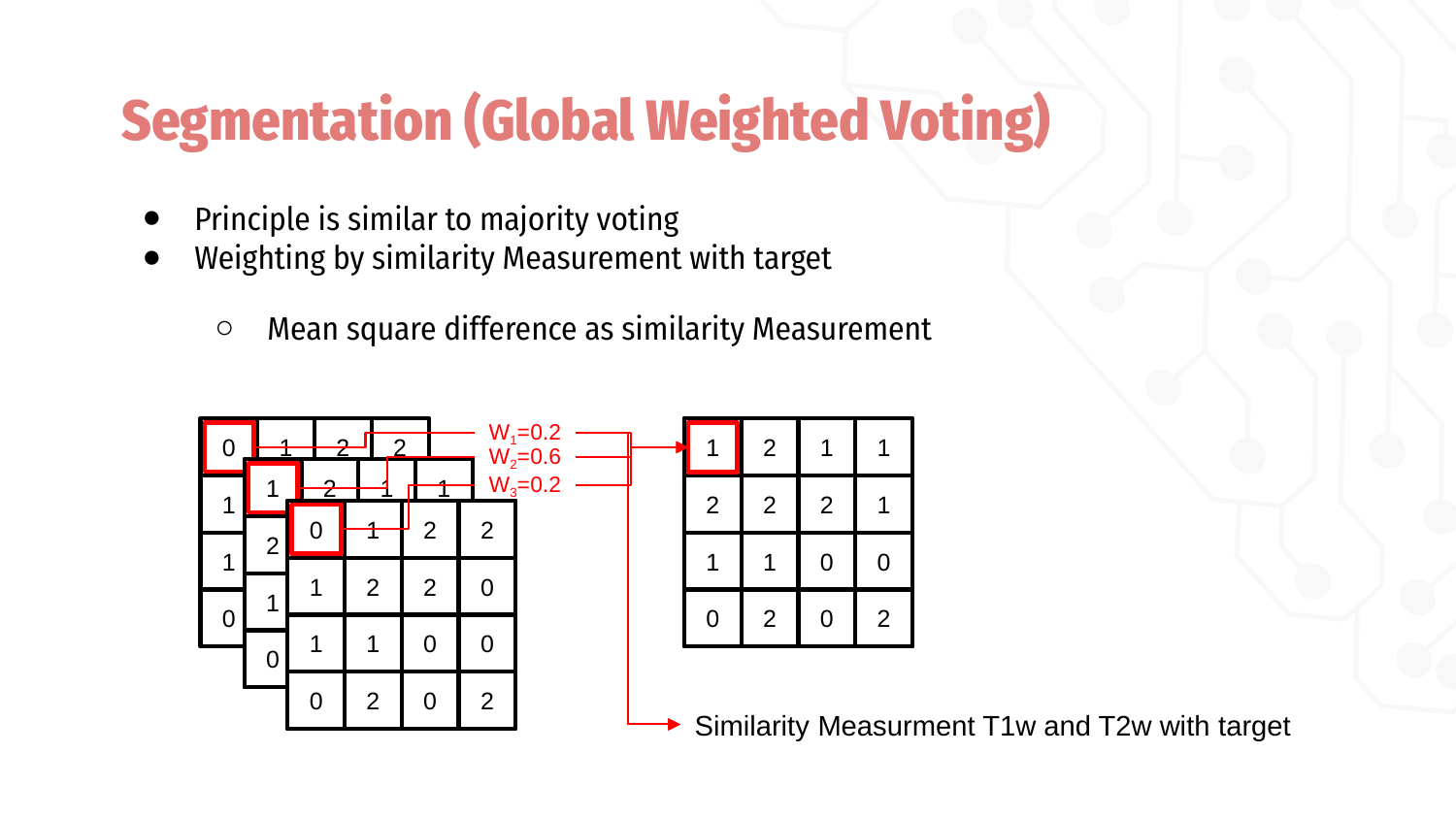

# Segmentation (Global Weighted Voting)
Principle is similar to majority voting
Weighting by similarity Measurement with target
Mean square difference as similarity Measurement
W1=0.2
0
1
2
2

1
2
2
0
1
1
0
0
0
2
0
2
1
2
1
1

2
2
2
1
1
1
0
0
2
0
0
2

W2=0.6
1
2
1
1

2
0
2
0
1
1
0
0
0
2
0
2
W3=0.2

0
1
2
2

1
2
2
0
1
1
0
0
0
2
0
2

Similarity Measurment T1w and T2w with target